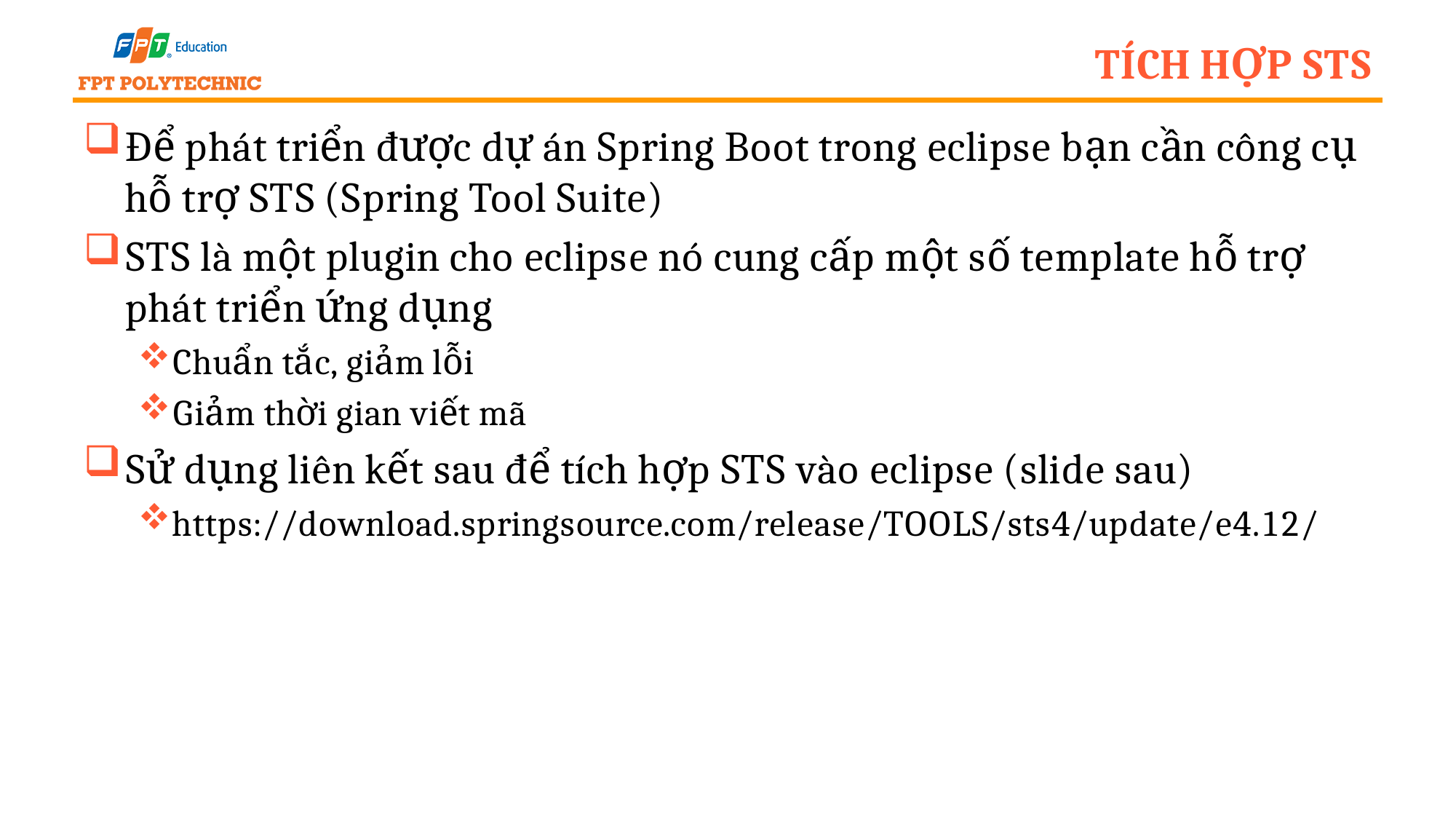

# Tích hợp STS
Để phát triển được dự án Spring Boot trong eclipse bạn cần công cụ hỗ trợ STS (Spring Tool Suite)
STS là một plugin cho eclipse nó cung cấp một số template hỗ trợ phát triển ứng dụng
Chuẩn tắc, giảm lỗi
Giảm thời gian viết mã
Sử dụng liên kết sau để tích hợp STS vào eclipse (slide sau)
https://download.springsource.com/release/TOOLS/sts4/update/e4.12/